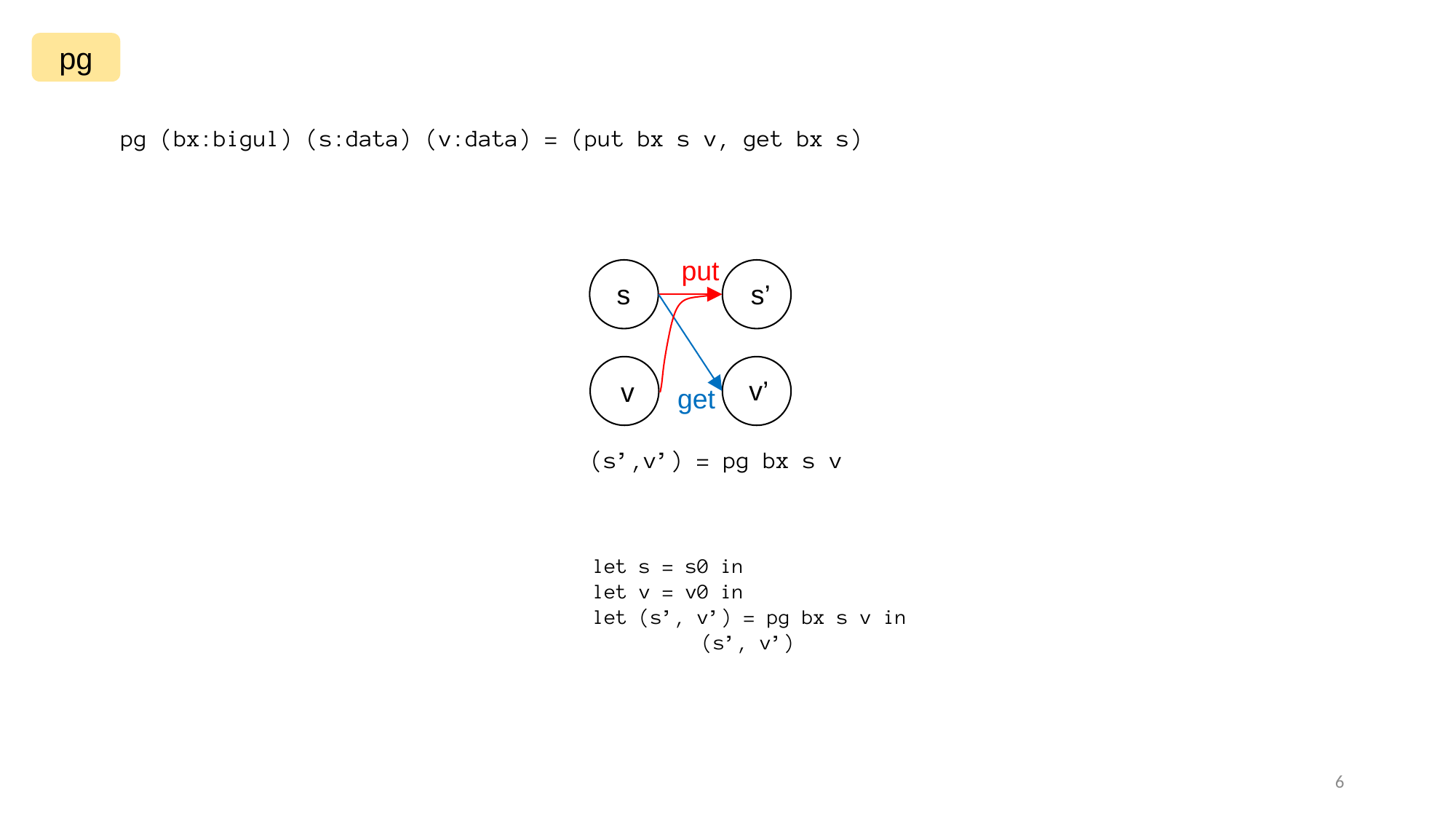

pg
pg (bx:bigul) (s:data) (v:data) = (put bx s v, get bx s)
put

s
s’

v’
v
get
(s’,v’) = pg bx s v
let s = s0 in
let v = v0 in
let (s’, v’) = pg bx s v in
	(s’, v’)
6